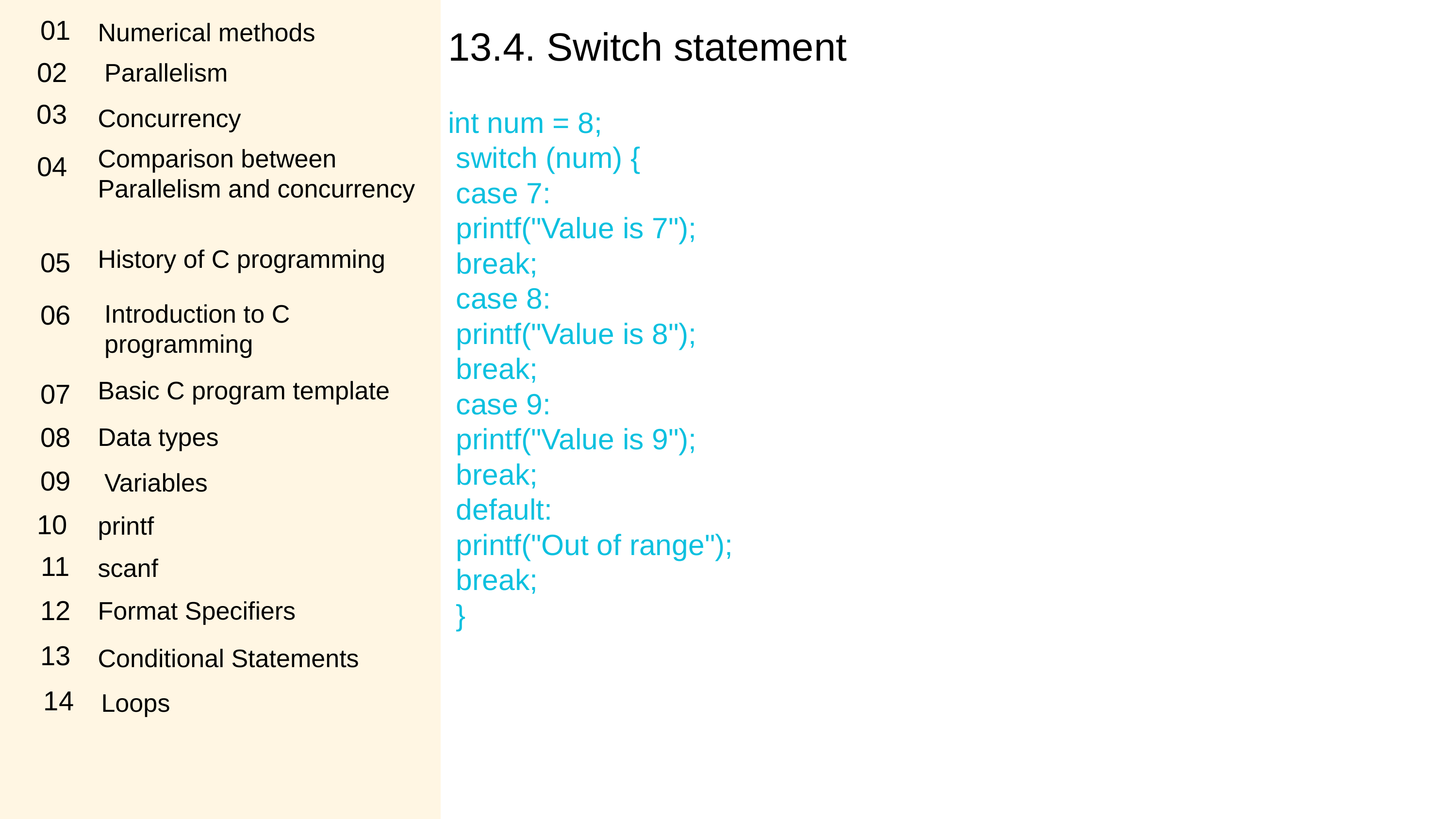

01
Numerical methods
13.4. Switch statement

int num = 8;
 switch (num) {
 case 7:
 printf("Value is 7");
 break;
 case 8:
 printf("Value is 8");
 break;
 case 9:
 printf("Value is 9");
 break;
 default:
 printf("Out of range");
 break;
 }
02
Parallelism
03
Concurrency
Comparison between Parallelism and concurrency
04
History of C programming
05
06
Introduction to C programming
Basic C program template
07
08
Data types
09
Variables
10
printf
11
scanf
12
Format Specifiers
13
Conditional Statements
14
Loops